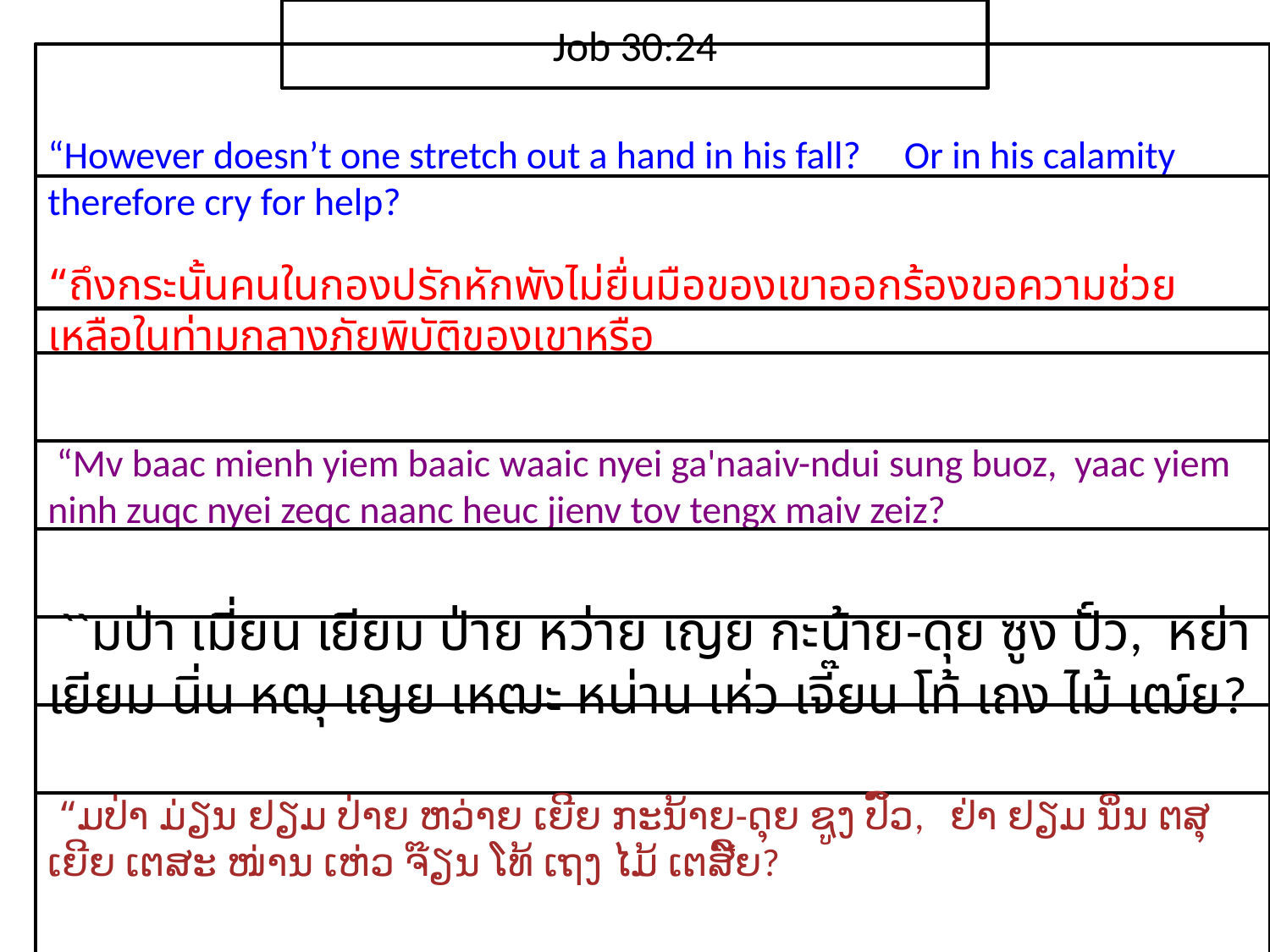

Job 30:24
“However doesn’t one stretch out a hand in his fall?     Or in his calamity therefore cry for help?
“ถึง​กระนั้น​คน​ใน​กอง​ปรักหักพัง​ไม่​ยื่น​มือ​ของ​เขา​ออกร้อง​ขอ​ความ​ช่วยเหลือ​ใน​ท่ามกลาง​ภัย​พิบัติ​ของ​เขา​หรือ
 “Mv baac mienh yiem baaic waaic nyei ga'naaiv-ndui sung buoz,  yaac yiem ninh zuqc nyei zeqc naanc heuc jienv tov tengx maiv zeiz?
 ``มป่า เมี่ยน เยียม ป่าย หว่าย เญย กะน้าย-ดุย ซูง ปั์ว,  หย่า เยียม นิ่น หฒุ เญย เหฒะ หน่าน เห่ว เจี๊ยน โท้ เถง ไม้ เฒ์ย?
 “ມປ່າ ມ່ຽນ ຢຽມ ປ່າຍ ຫວ່າຍ ເຍີຍ ກະນ້າຍ-ດຸຍ ຊູງ ປົ໌ວ,   ຢ່າ ຢຽມ ນິ່ນ ຕສຸ ເຍີຍ ເຕສະ ໜ່ານ ເຫ່ວ ຈ໊ຽນ ໂທ້ ເຖງ ໄມ້ ເຕສີ໌ຍ?